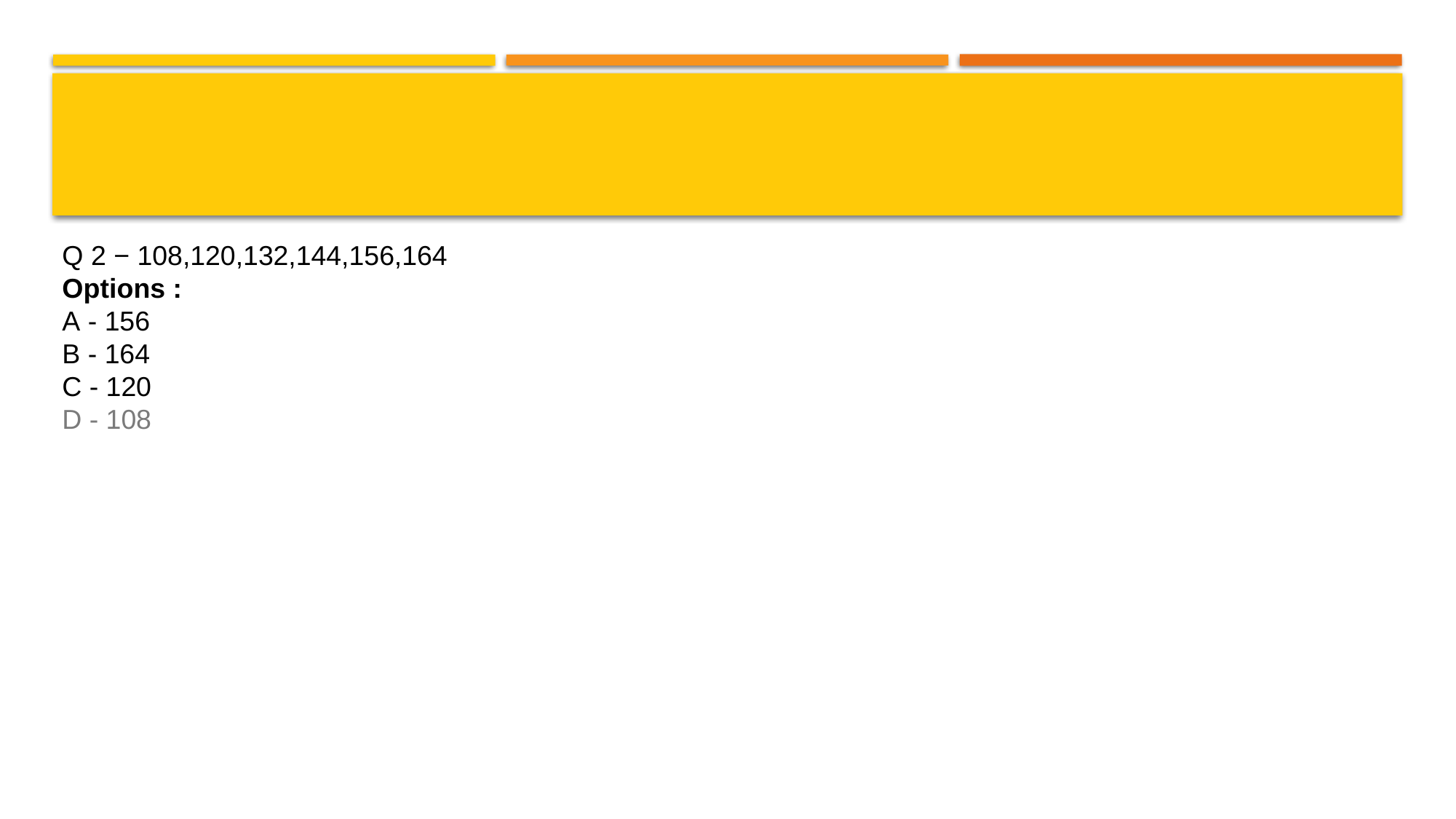

#
Q 2 − 108,120,132,144,156,164
Options :
A - 156
B - 164
C - 120
D - 108